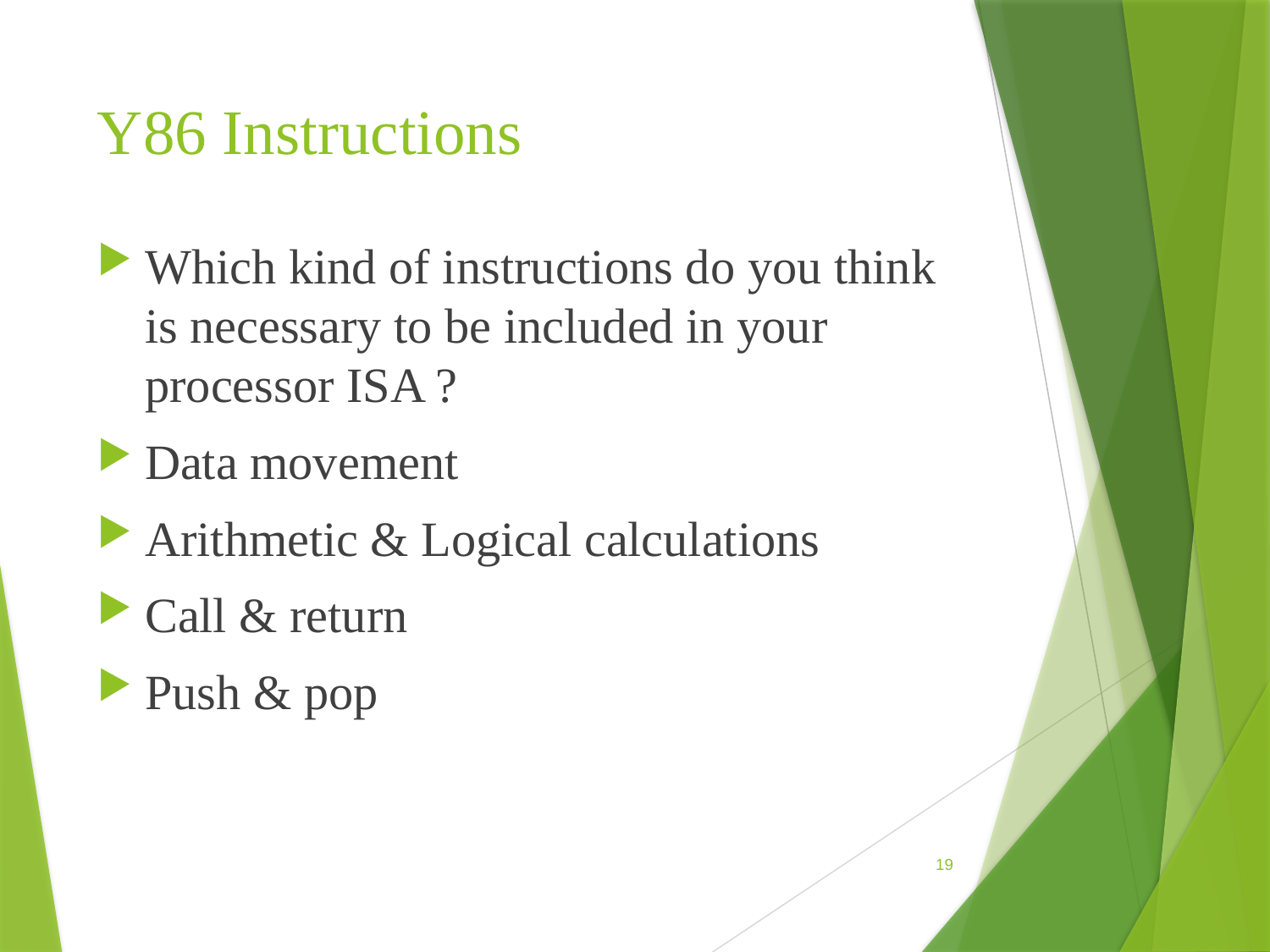

# Y86 Instructions
Which kind of instructions do you think is necessary to be included in your processor ISA ?
Data movement
Arithmetic & Logical calculations
Call & return
Push & pop
19